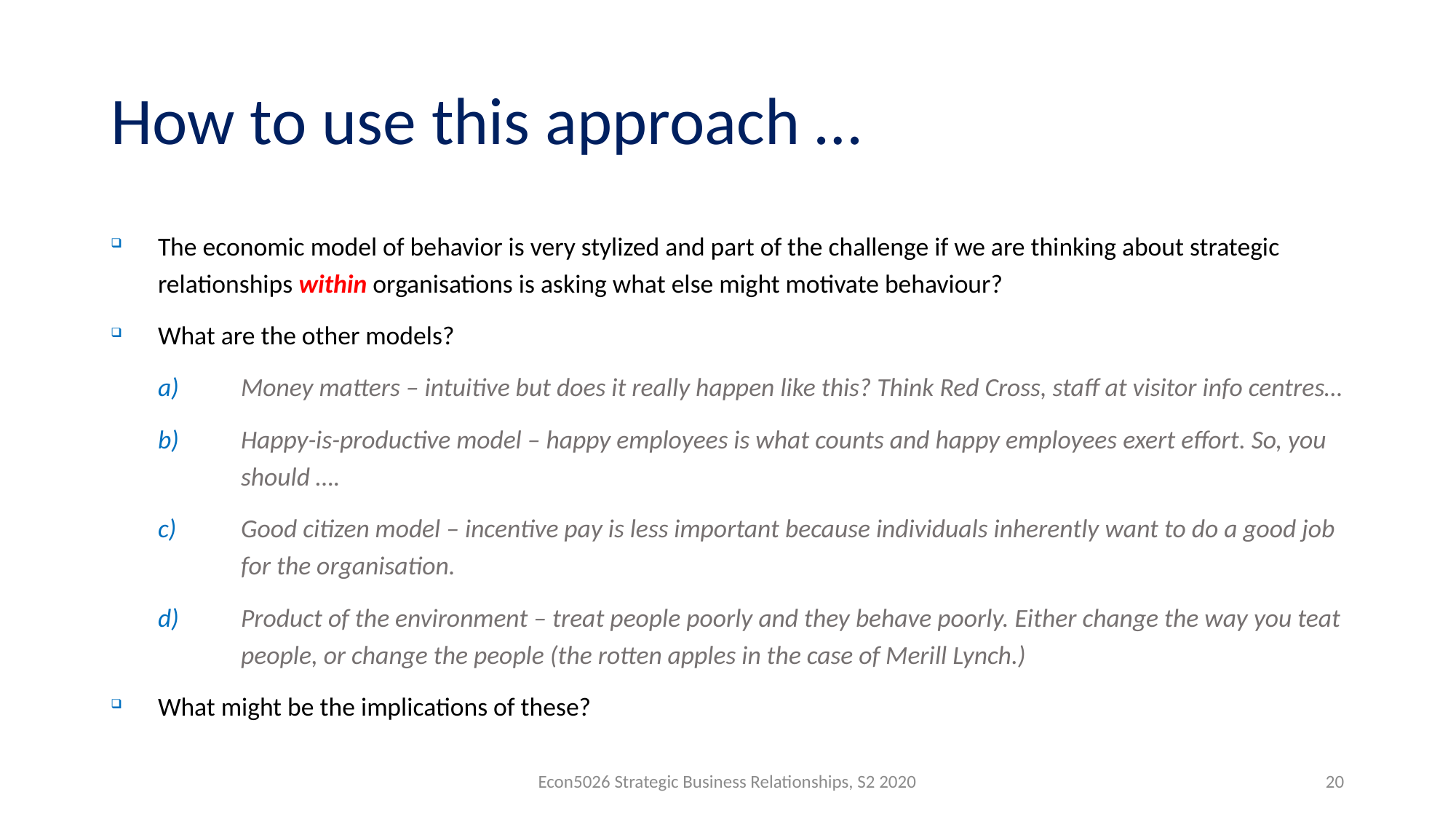

# How to use this approach …
The economic model of behavior is very stylized and part of the challenge if we are thinking about strategic relationships within organisations is asking what else might motivate behaviour?
What are the other models?
Money matters – intuitive but does it really happen like this? Think Red Cross, staff at visitor info centres…
Happy-is-productive model – happy employees is what counts and happy employees exert effort. So, you should ….
Good citizen model – incentive pay is less important because individuals inherently want to do a good job for the organisation.
Product of the environment – treat people poorly and they behave poorly. Either change the way you teat people, or change the people (the rotten apples in the case of Merill Lynch.)
What might be the implications of these?
Econ5026 Strategic Business Relationships, S2 2020
20